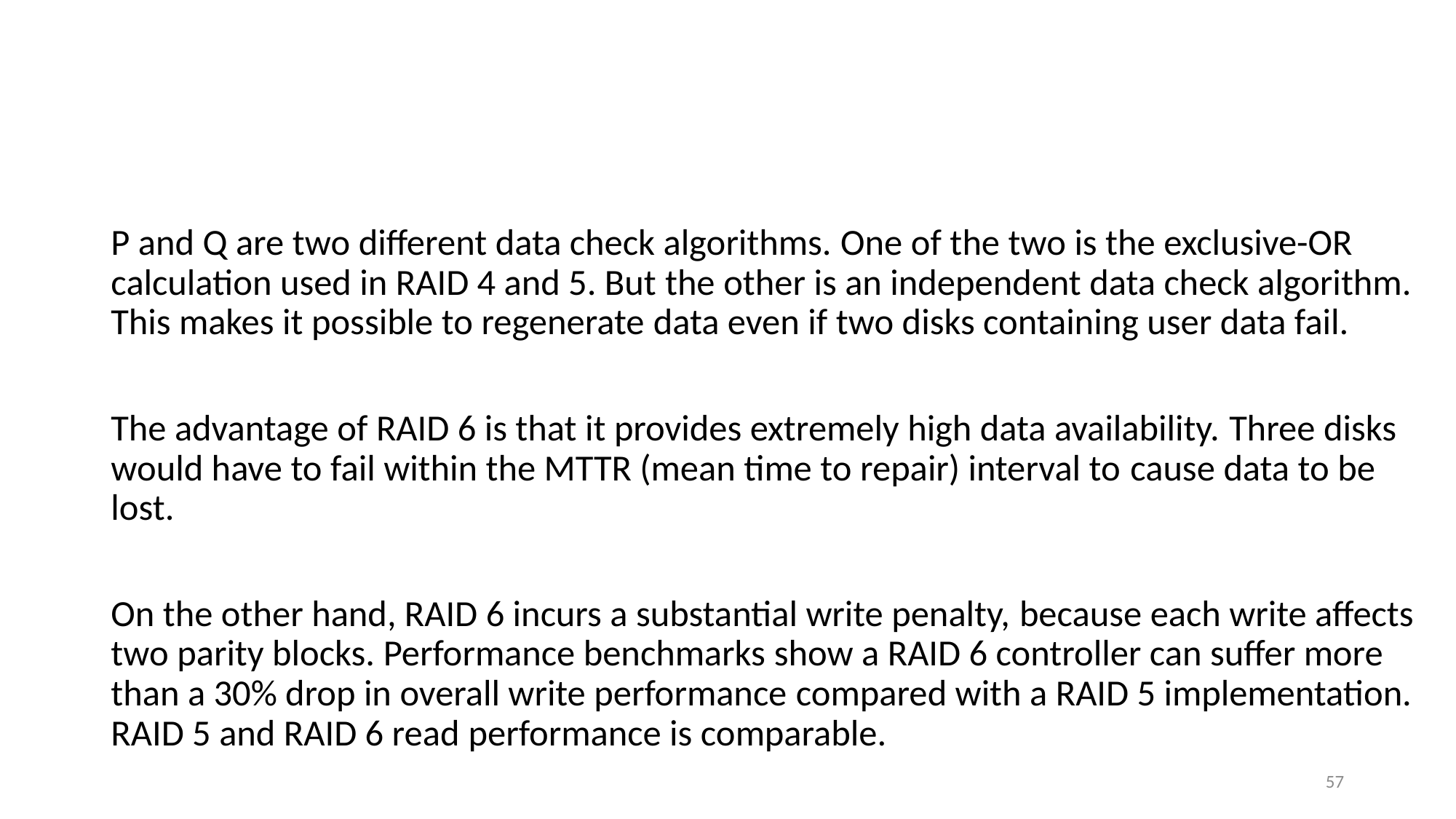

#
P and Q are two different data check algorithms. One of the two is the exclusive-OR calculation used in RAID 4 and 5. But the other is an independent data check algorithm. This makes it possible to regenerate data even if two disks containing user data fail.

The advantage of RAID 6 is that it provides extremely high data availability. Three disks would have to fail within the MTTR (mean time to repair) interval to cause data to be lost.

On the other hand, RAID 6 incurs a substantial write penalty, because each write affects two parity blocks. Performance benchmarks show a RAID 6 controller can suffer more than a 30% drop in overall write performance compared with a RAID 5 implementation. RAID 5 and RAID 6 read performance is comparable.
57